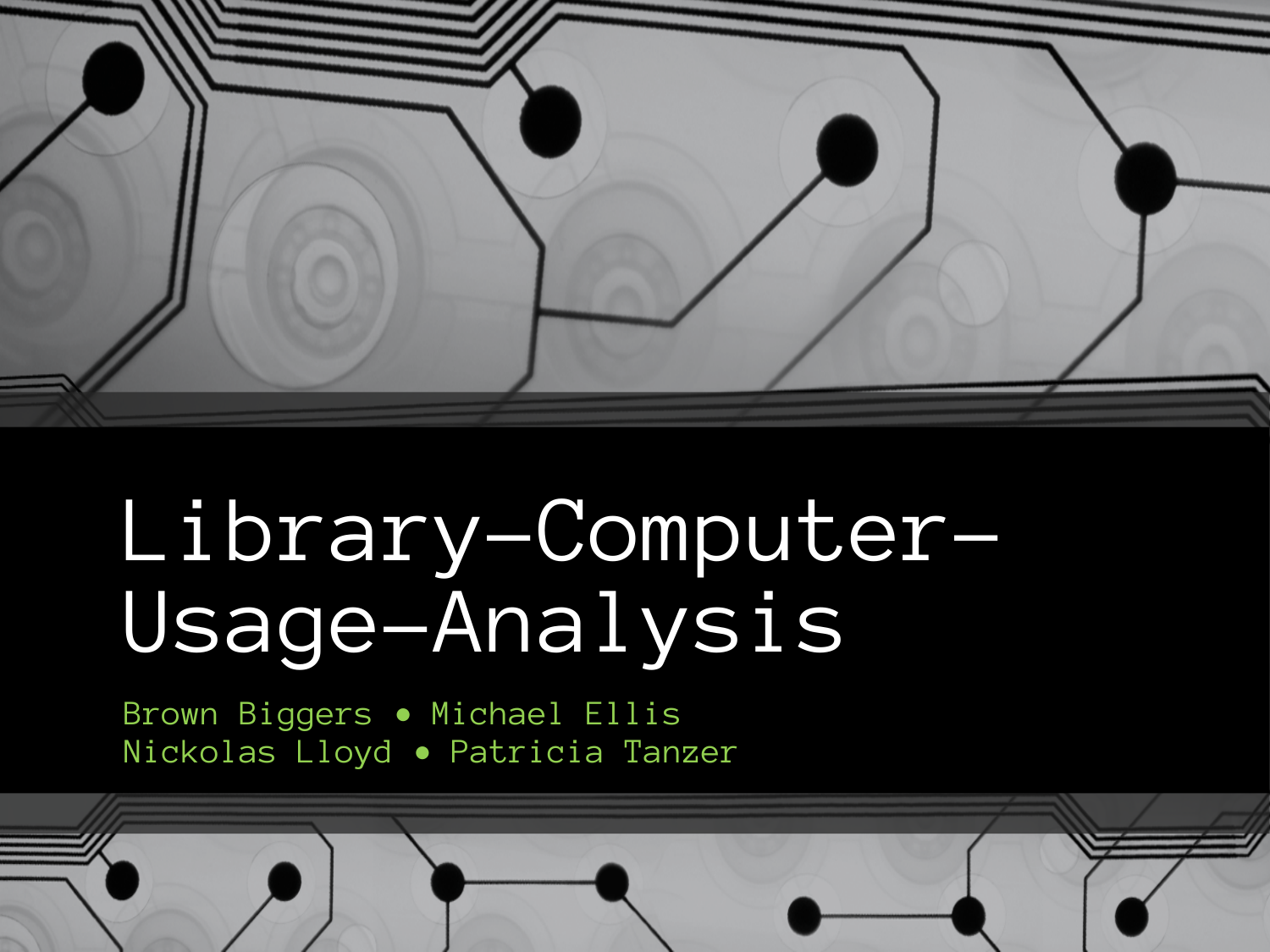

# Library-Computer-Usage-Analysis
Brown Biggers • Michael Ellis
Nickolas Lloyd • Patricia Tanzer